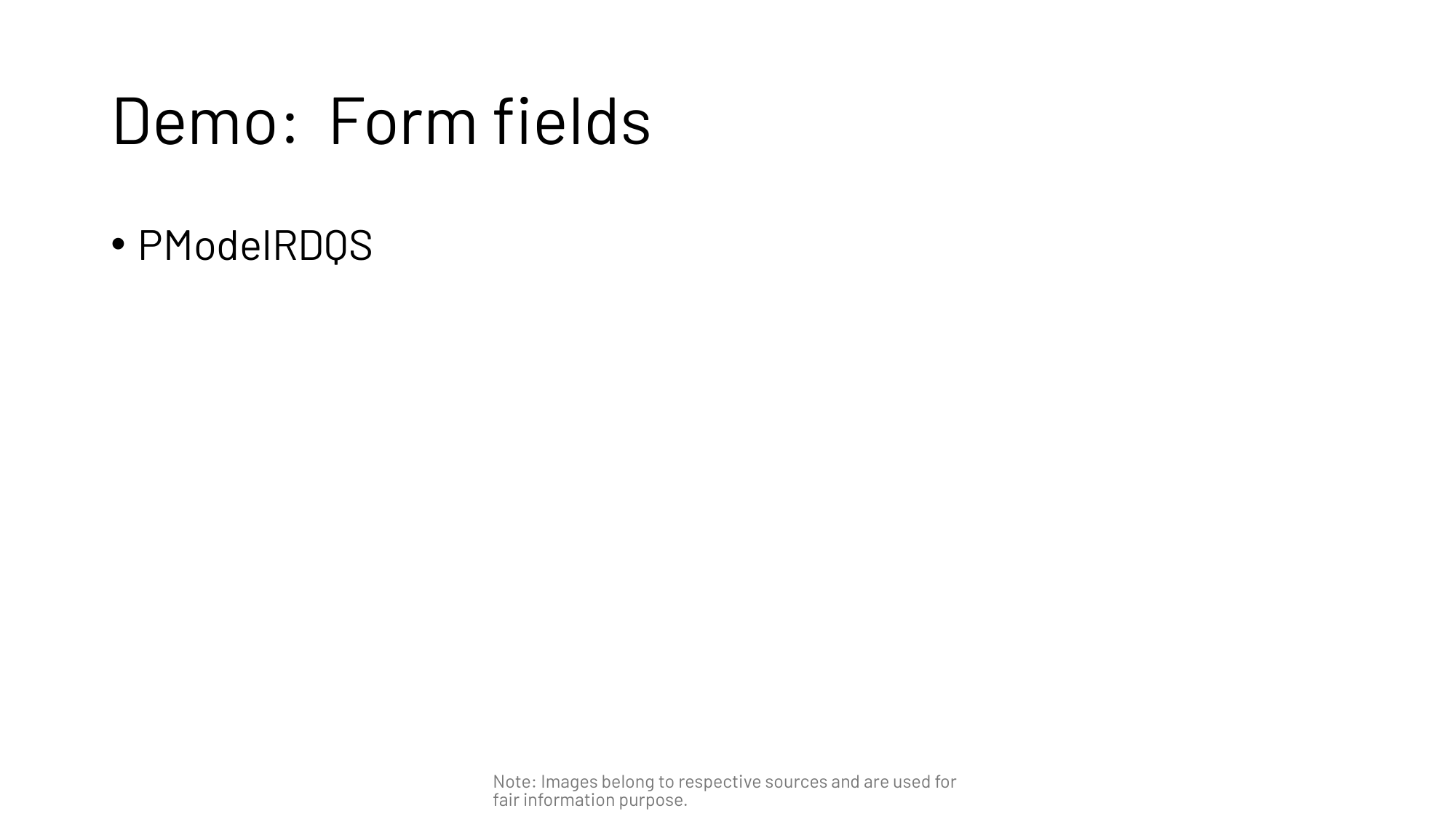

# Demo:  Form fields
PModelRDQS

Note: Images belong to respective sources and are used for fair information purpose.